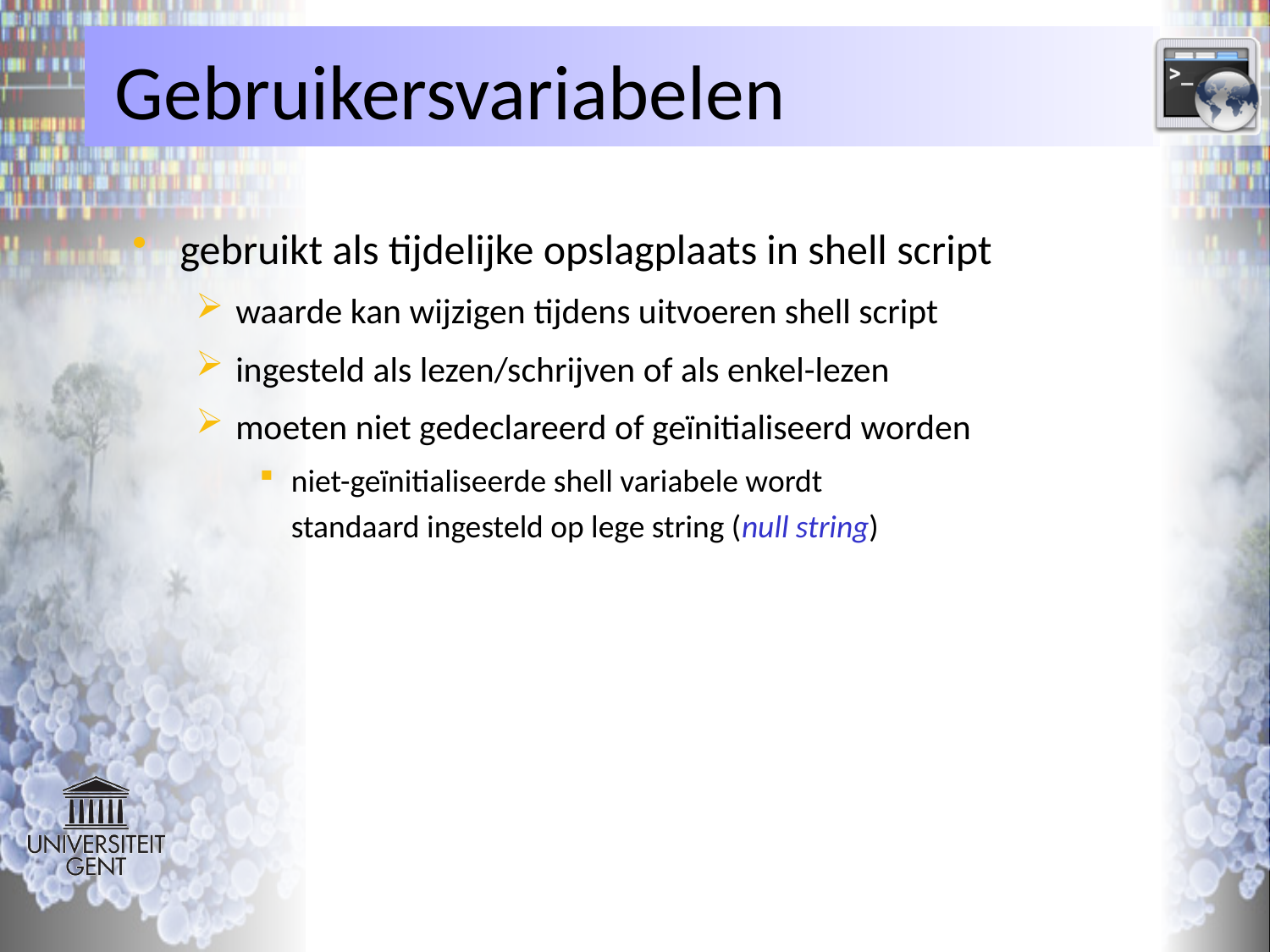

# Gebruikersvariabelen
gebruikt als tijdelijke opslagplaats in shell script
waarde kan wijzigen tijdens uitvoeren shell script
ingesteld als lezen/schrijven of als enkel-lezen
moeten niet gedeclareerd of geïnitialiseerd worden
niet-geïnitialiseerde shell variabele wordt
standaard ingesteld op lege string (null string)